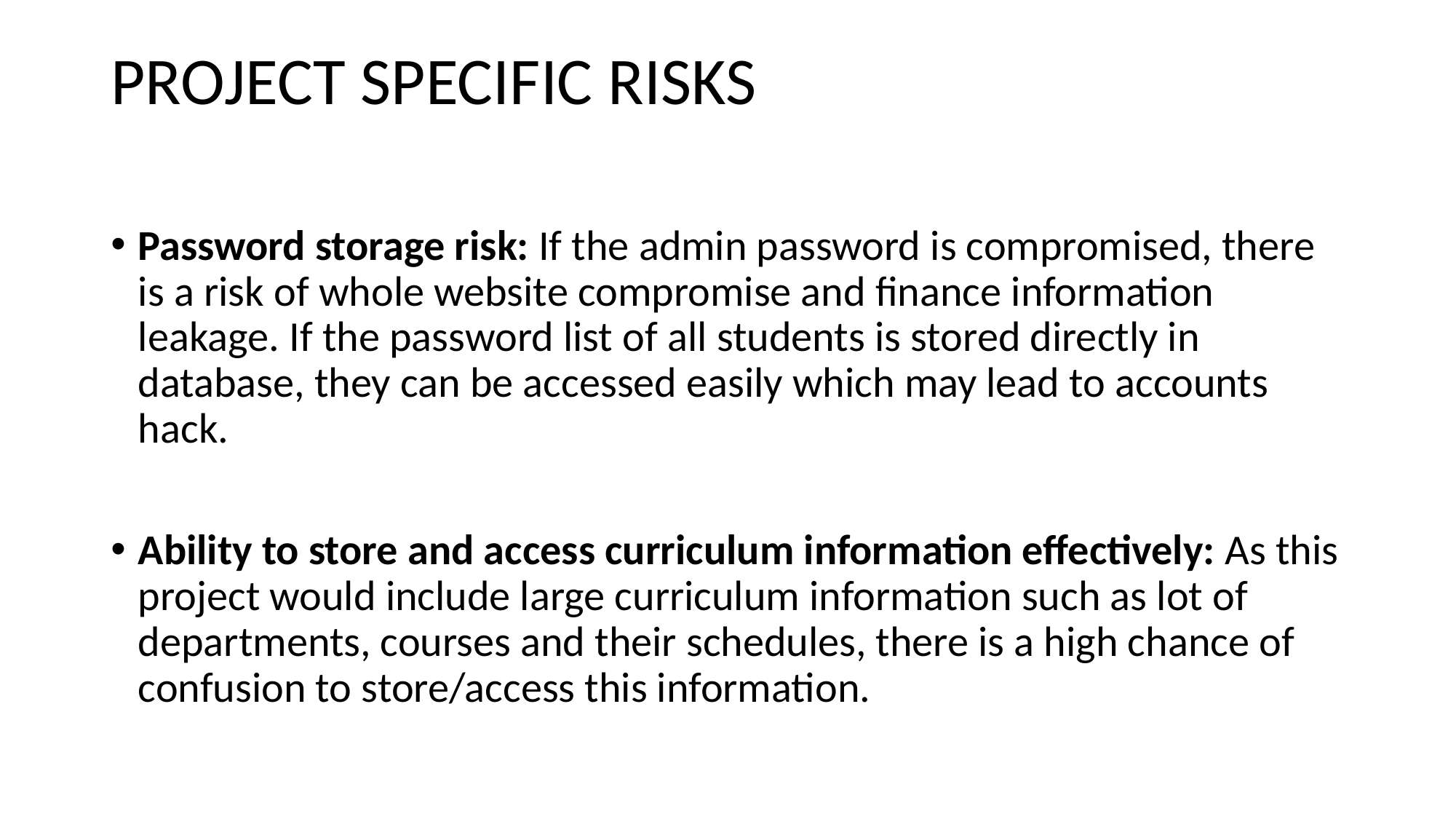

# PROJECT SPECIFIC RISKS
Password storage risk: If the admin password is compromised, there is a risk of whole website compromise and finance information leakage. If the password list of all students is stored directly in database, they can be accessed easily which may lead to accounts hack.

Ability to store and access curriculum information effectively: As this project would include large curriculum information such as lot of departments, courses and their schedules, there is a high chance of confusion to store/access this information.